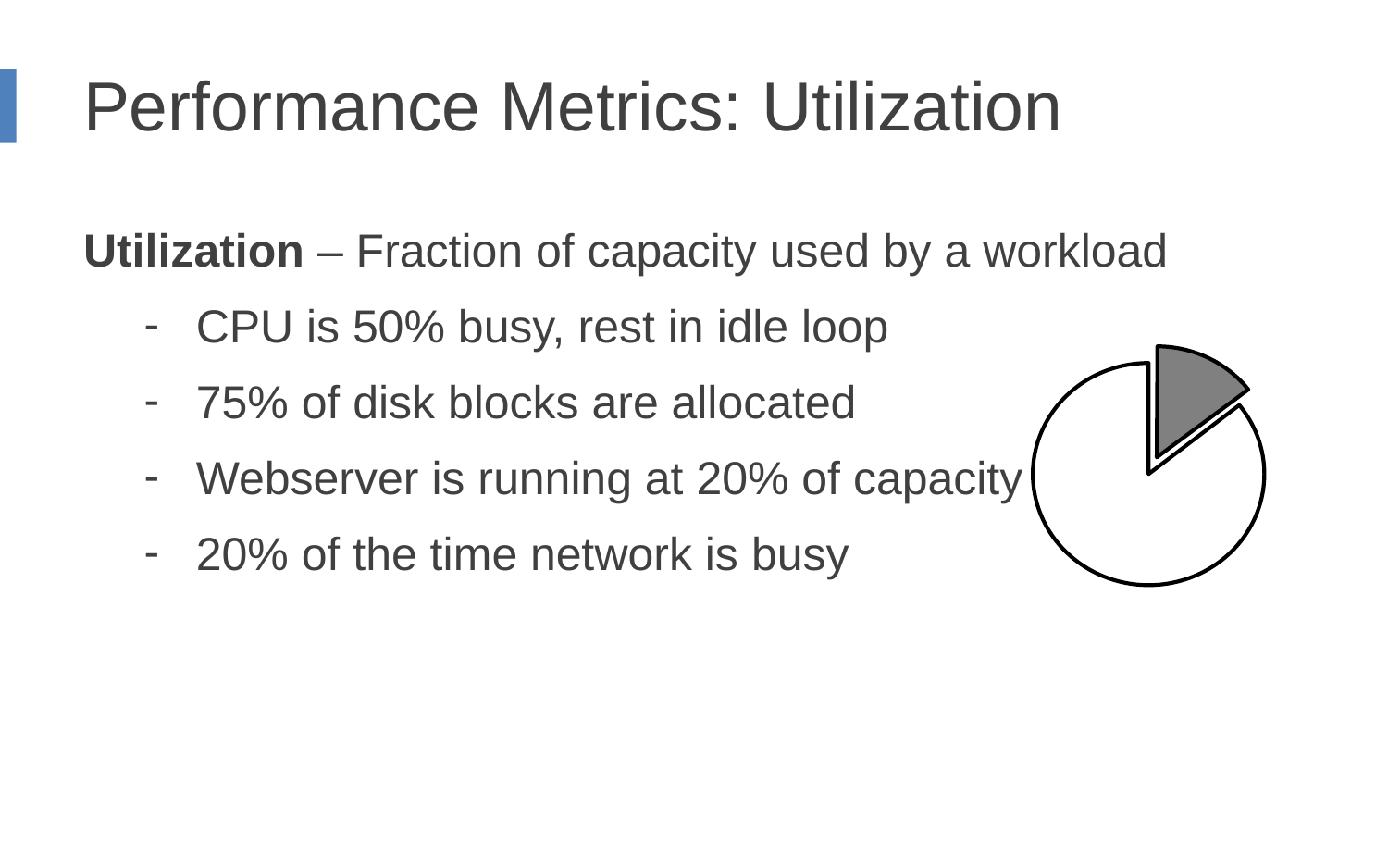

# Performance Metrics: Utilization
Utilization – Fraction of capacity used by a workload
CPU is 50% busy, rest in idle loop
75% of disk blocks are allocated
Webserver is running at 20% of capacity
20% of the time network is busy